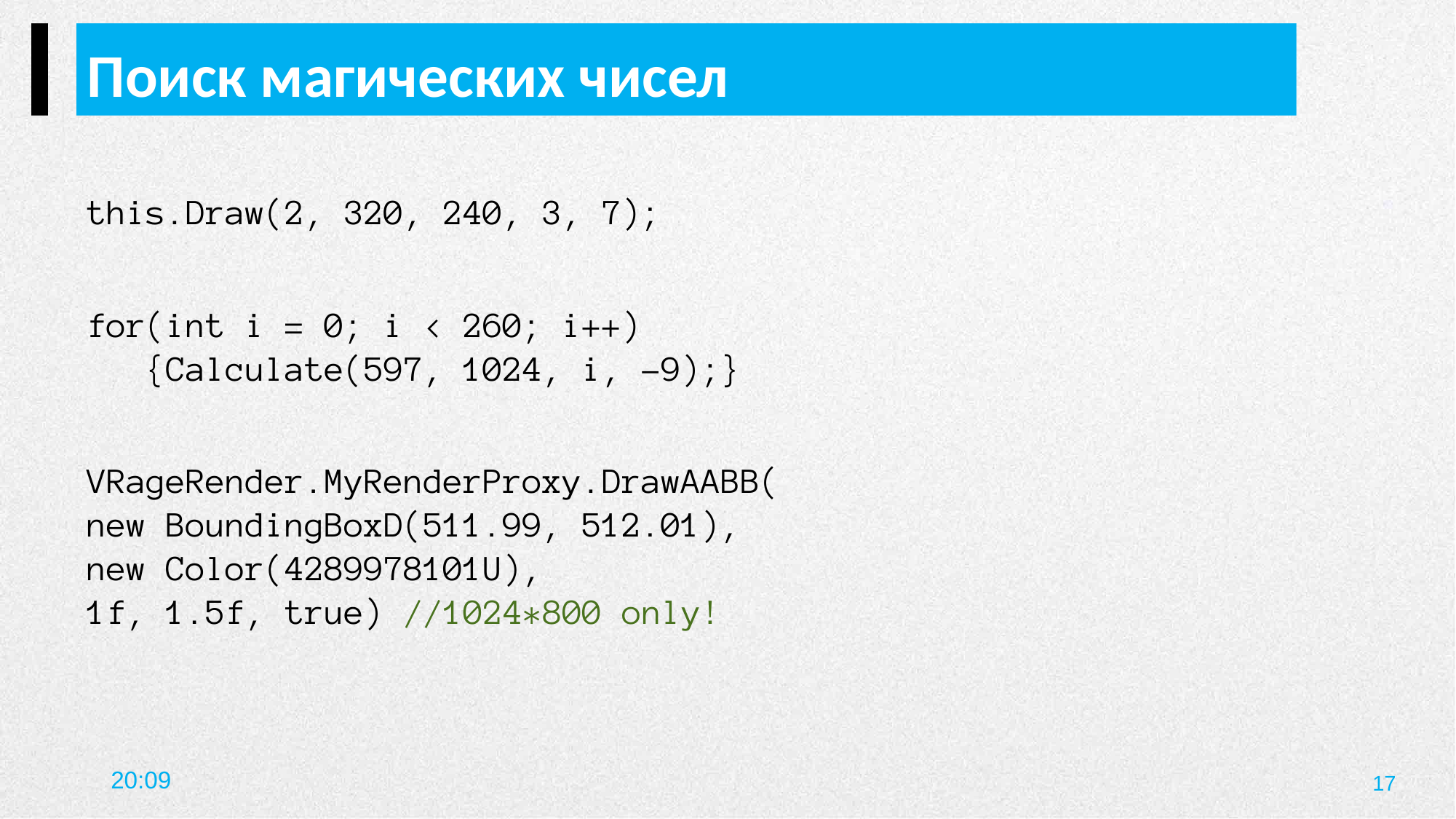

Поиск магических чисел
this.Draw(2, 320, 240, 3, 7);

for(int i = 0; i < 260; i++)
   {Calculate(597, 1024, i, -9);}
VRageRender.MyRenderProxy.DrawAABB(
new BoundingBoxD(511.99, 512.01),
new Color(4289978101U),
1f, 1.5f, true) //1024*800 only!
17
20:09